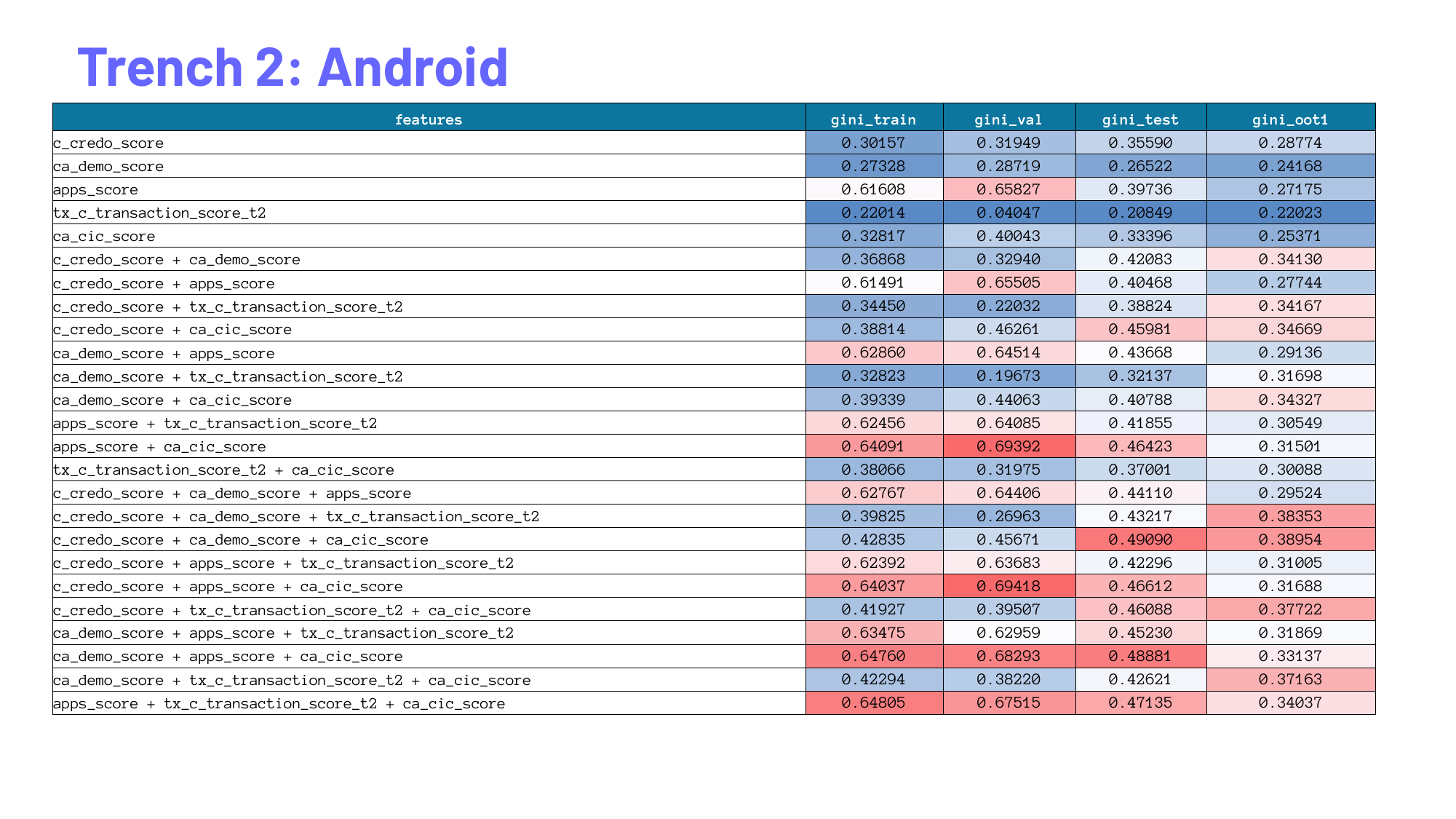

Trench 2: Android
| features | gini\_train | gini\_val | gini\_test | gini\_oot1 |
| --- | --- | --- | --- | --- |
| c\_credo\_score | 0.30157 | 0.31949 | 0.35590 | 0.28774 |
| ca\_demo\_score | 0.27328 | 0.28719 | 0.26522 | 0.24168 |
| apps\_score | 0.61608 | 0.65827 | 0.39736 | 0.27175 |
| tx\_c\_transaction\_score\_t2 | 0.22014 | 0.04047 | 0.20849 | 0.22023 |
| ca\_cic\_score | 0.32817 | 0.40043 | 0.33396 | 0.25371 |
| c\_credo\_score + ca\_demo\_score | 0.36868 | 0.32940 | 0.42083 | 0.34130 |
| c\_credo\_score + apps\_score | 0.61491 | 0.65505 | 0.40468 | 0.27744 |
| c\_credo\_score + tx\_c\_transaction\_score\_t2 | 0.34450 | 0.22032 | 0.38824 | 0.34167 |
| c\_credo\_score + ca\_cic\_score | 0.38814 | 0.46261 | 0.45981 | 0.34669 |
| ca\_demo\_score + apps\_score | 0.62860 | 0.64514 | 0.43668 | 0.29136 |
| ca\_demo\_score + tx\_c\_transaction\_score\_t2 | 0.32823 | 0.19673 | 0.32137 | 0.31698 |
| ca\_demo\_score + ca\_cic\_score | 0.39339 | 0.44063 | 0.40788 | 0.34327 |
| apps\_score + tx\_c\_transaction\_score\_t2 | 0.62456 | 0.64085 | 0.41855 | 0.30549 |
| apps\_score + ca\_cic\_score | 0.64091 | 0.69392 | 0.46423 | 0.31501 |
| tx\_c\_transaction\_score\_t2 + ca\_cic\_score | 0.38066 | 0.31975 | 0.37001 | 0.30088 |
| c\_credo\_score + ca\_demo\_score + apps\_score | 0.62767 | 0.64406 | 0.44110 | 0.29524 |
| c\_credo\_score + ca\_demo\_score + tx\_c\_transaction\_score\_t2 | 0.39825 | 0.26963 | 0.43217 | 0.38353 |
| c\_credo\_score + ca\_demo\_score + ca\_cic\_score | 0.42835 | 0.45671 | 0.49090 | 0.38954 |
| c\_credo\_score + apps\_score + tx\_c\_transaction\_score\_t2 | 0.62392 | 0.63683 | 0.42296 | 0.31005 |
| c\_credo\_score + apps\_score + ca\_cic\_score | 0.64037 | 0.69418 | 0.46612 | 0.31688 |
| c\_credo\_score + tx\_c\_transaction\_score\_t2 + ca\_cic\_score | 0.41927 | 0.39507 | 0.46088 | 0.37722 |
| ca\_demo\_score + apps\_score + tx\_c\_transaction\_score\_t2 | 0.63475 | 0.62959 | 0.45230 | 0.31869 |
| ca\_demo\_score + apps\_score + ca\_cic\_score | 0.64760 | 0.68293 | 0.48881 | 0.33137 |
| ca\_demo\_score + tx\_c\_transaction\_score\_t2 + ca\_cic\_score | 0.42294 | 0.38220 | 0.42621 | 0.37163 |
| apps\_score + tx\_c\_transaction\_score\_t2 + ca\_cic\_score | 0.64805 | 0.67515 | 0.47135 | 0.34037 |